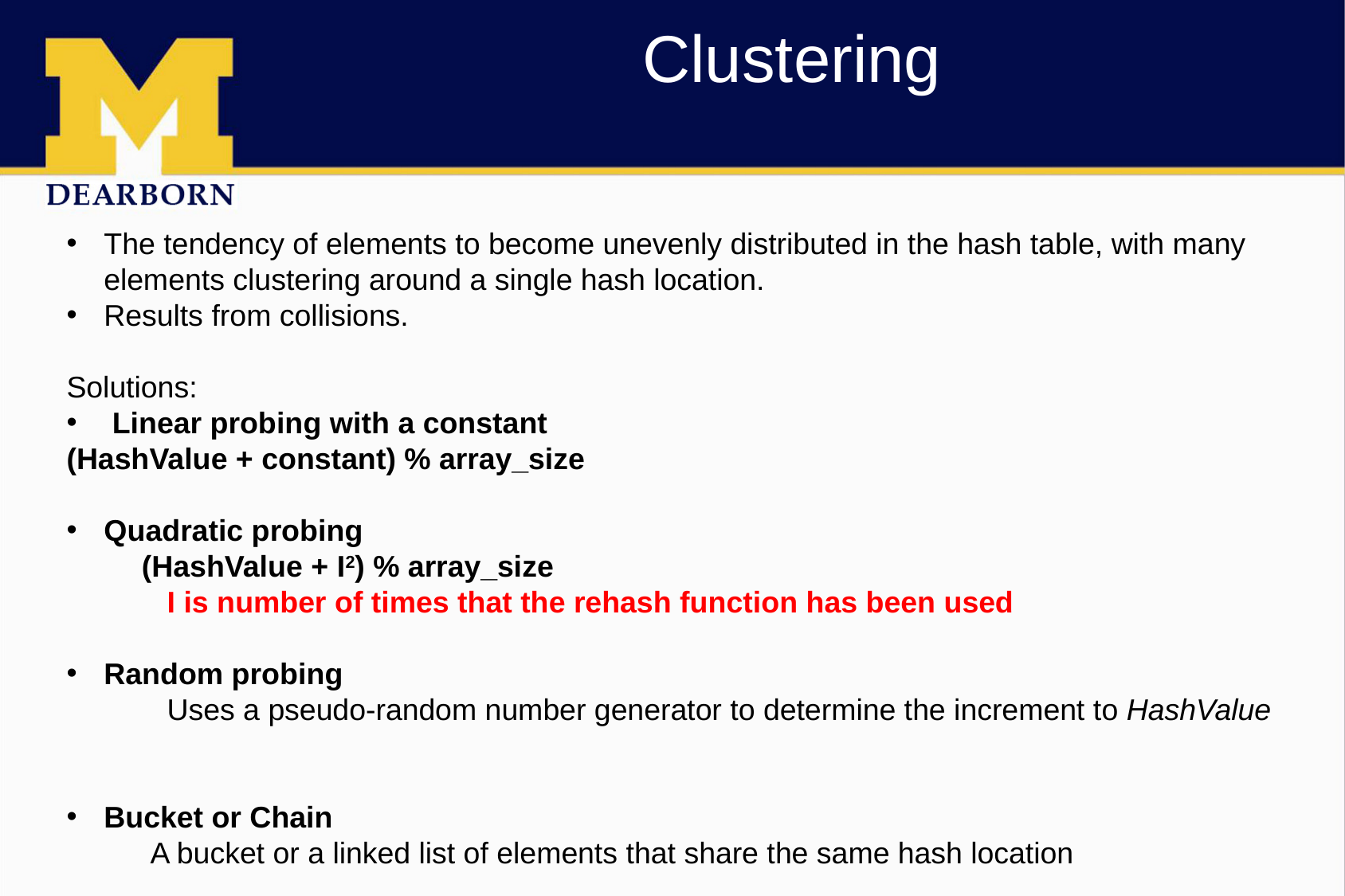

# Clustering
The tendency of elements to become unevenly distributed in the hash table, with many elements clustering around a single hash location.
Results from collisions.

Solutions:
 Linear probing with a constant
(HashValue + constant) % array_size

Quadratic probing
         (HashValue + I2) % array_size
            I is number of times that the rehash function has been used

Random probing
            Uses a pseudo-random number generator to determine the increment to HashValue

Bucket or Chain
          A bucket or a linked list of elements that share the same hash location